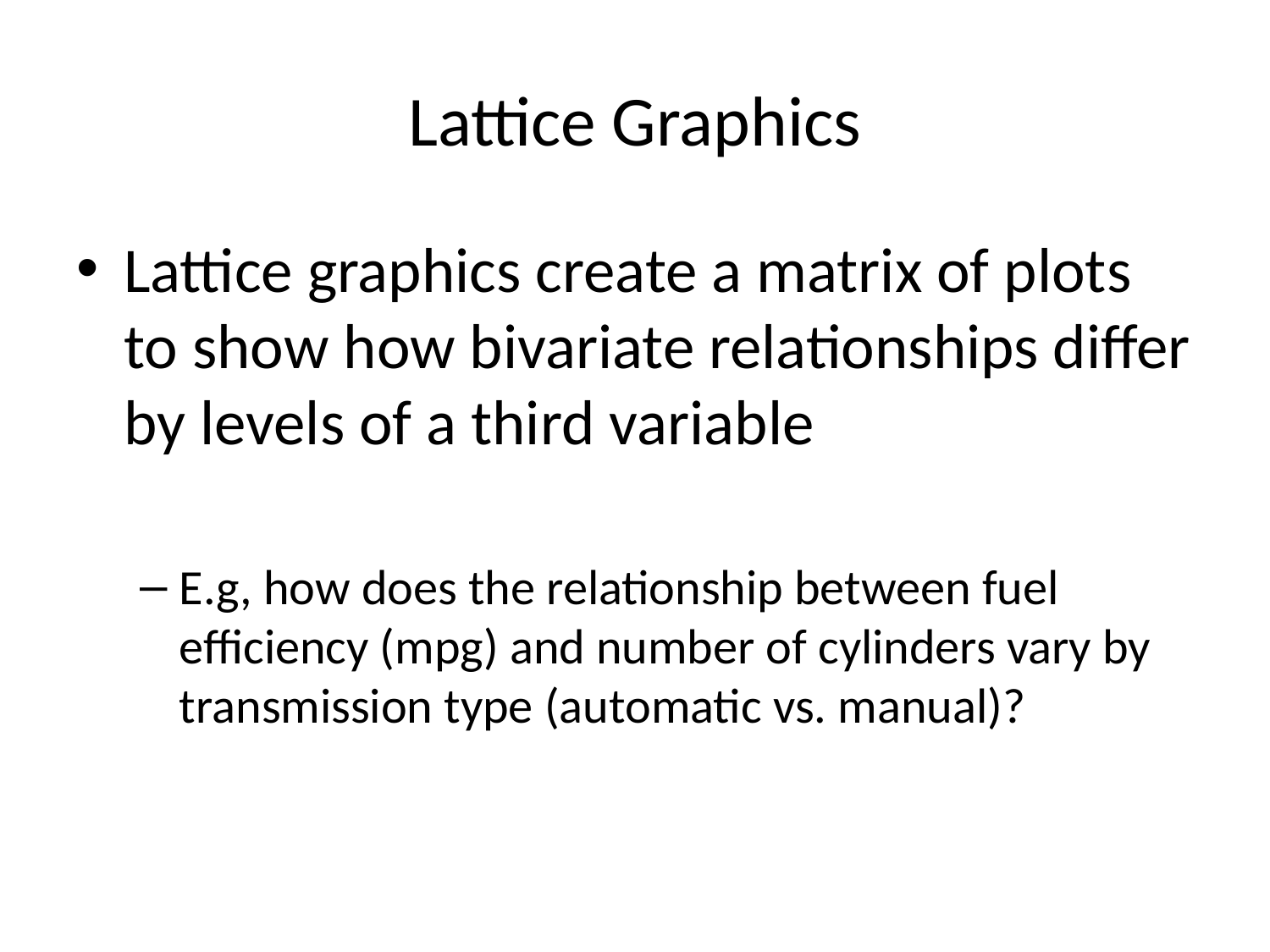

# Lattice Graphics
Lattice graphics create a matrix of plots to show how bivariate relationships differ by levels of a third variable

E.g, how does the relationship between fuel efficiency (mpg) and number of cylinders vary by transmission type (automatic vs. manual)?